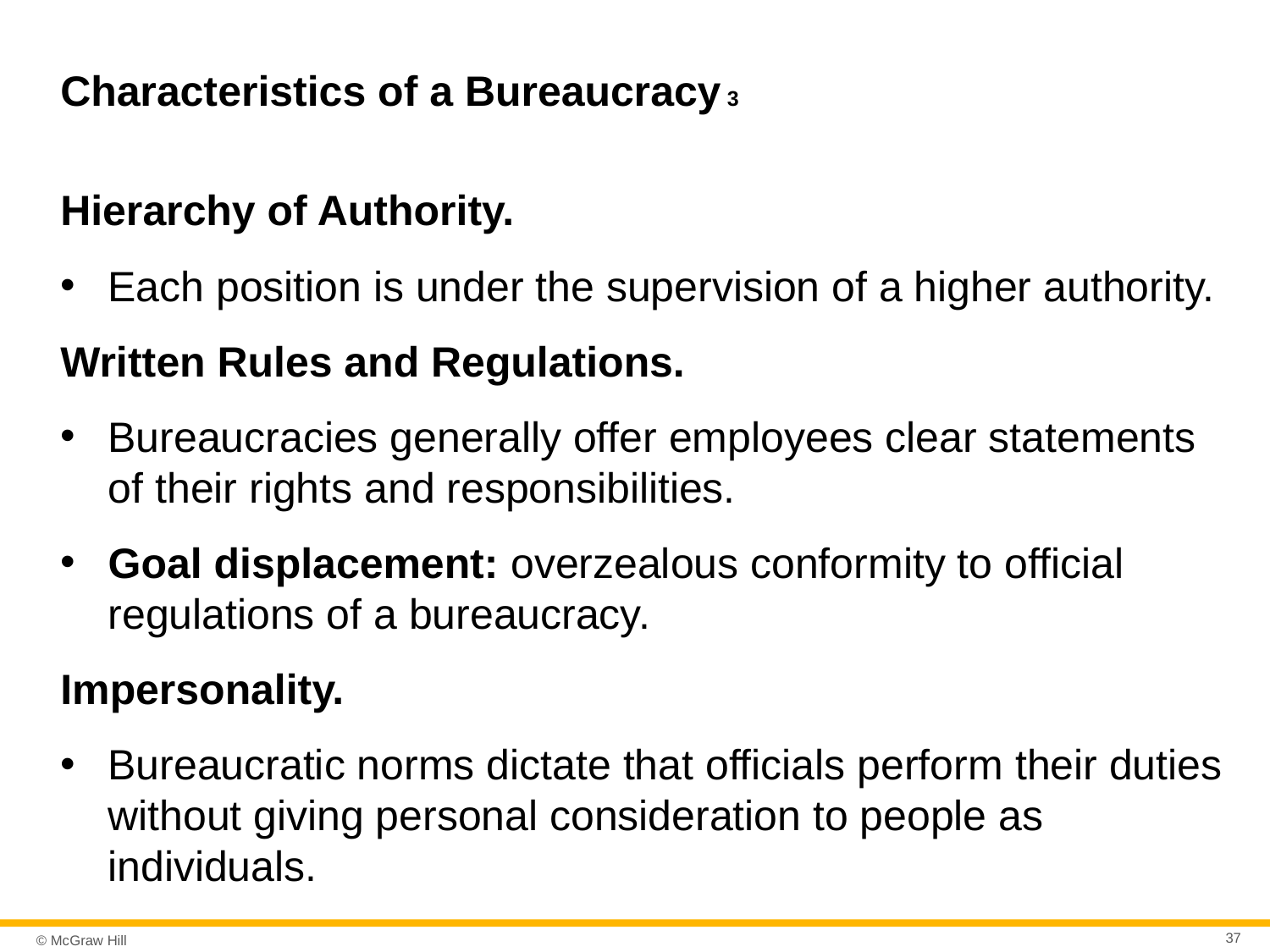

# Characteristics of a Bureaucracy 3
Hierarchy of Authority.
Each position is under the supervision of a higher authority.
Written Rules and Regulations.
Bureaucracies generally offer employees clear statements of their rights and responsibilities.
Goal displacement: overzealous conformity to official regulations of a bureaucracy.
Impersonality.
Bureaucratic norms dictate that officials perform their duties without giving personal consideration to people as individuals.